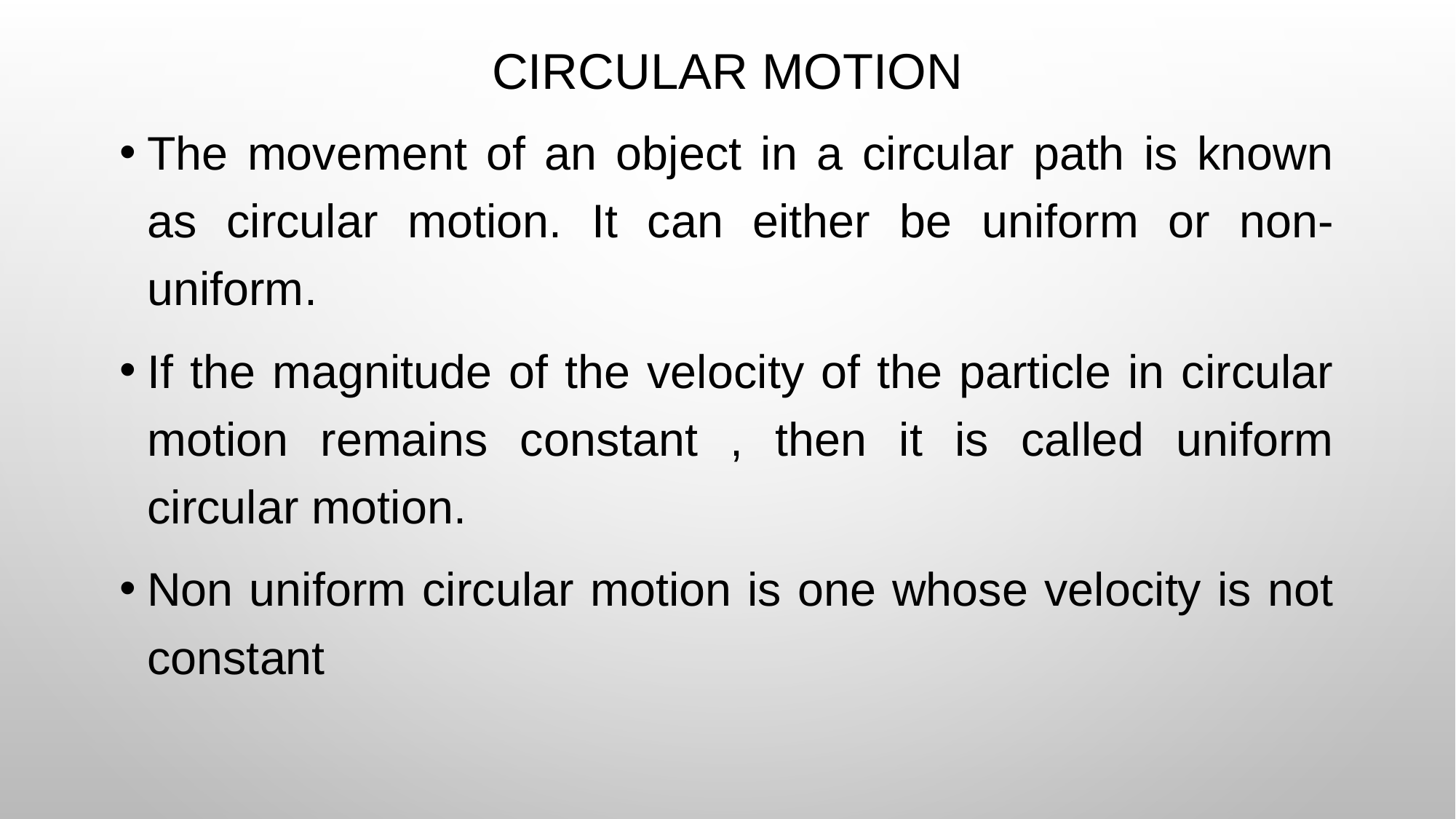

# CIRCULAR MOTION
The movement of an object in a circular path is known as circular motion. It can either be uniform or non- uniform.
If the magnitude of the velocity of the particle in circular motion remains constant , then it is called uniform circular motion.
Non uniform circular motion is one whose velocity is not constant